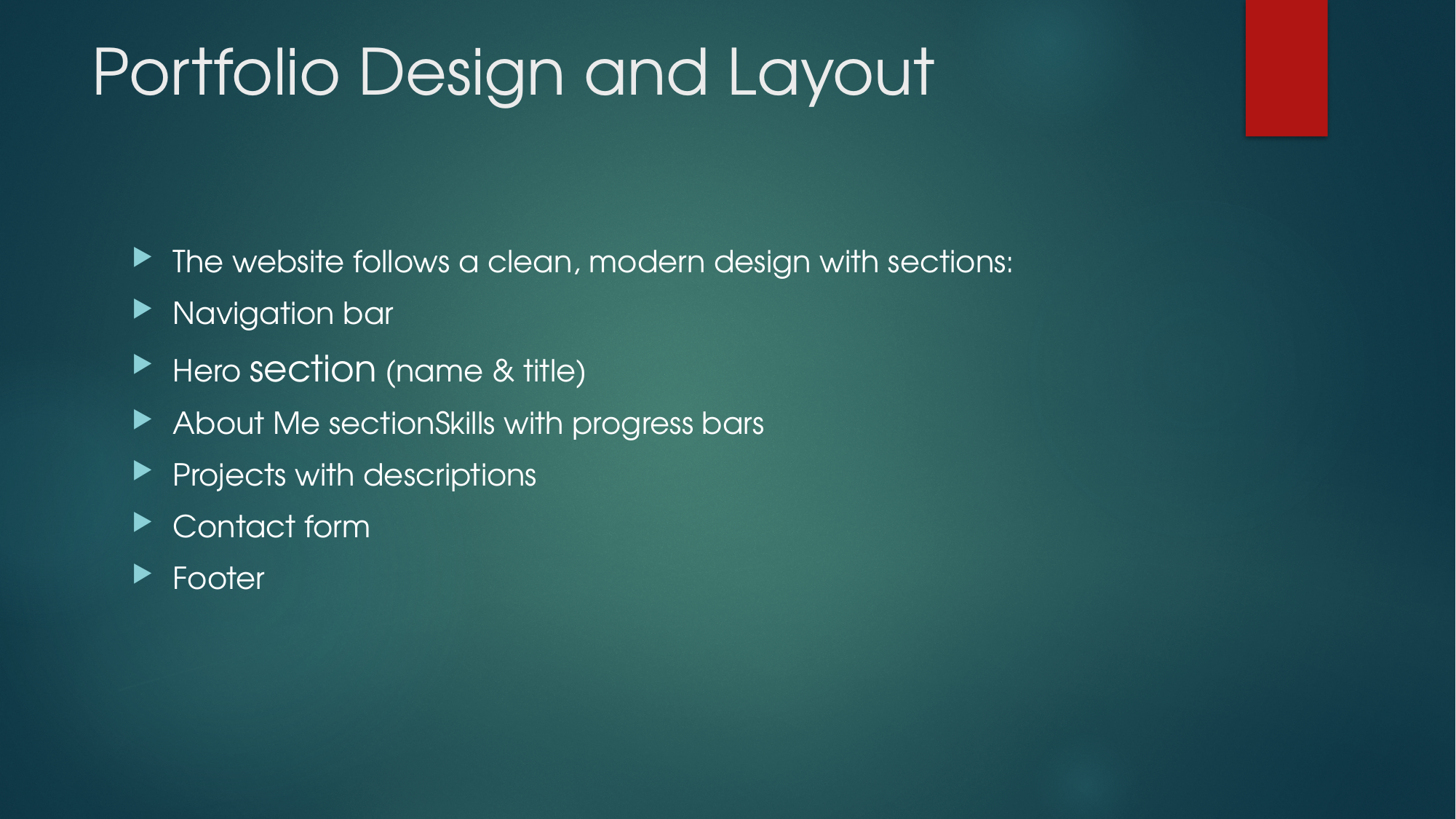

# Portfolio Design and Layout
The website follows a clean, modern design with sections:
Navigation bar
Hero section (name & title)
About Me sectionSkills with progress bars
Projects with descriptions
Contact form
Footer